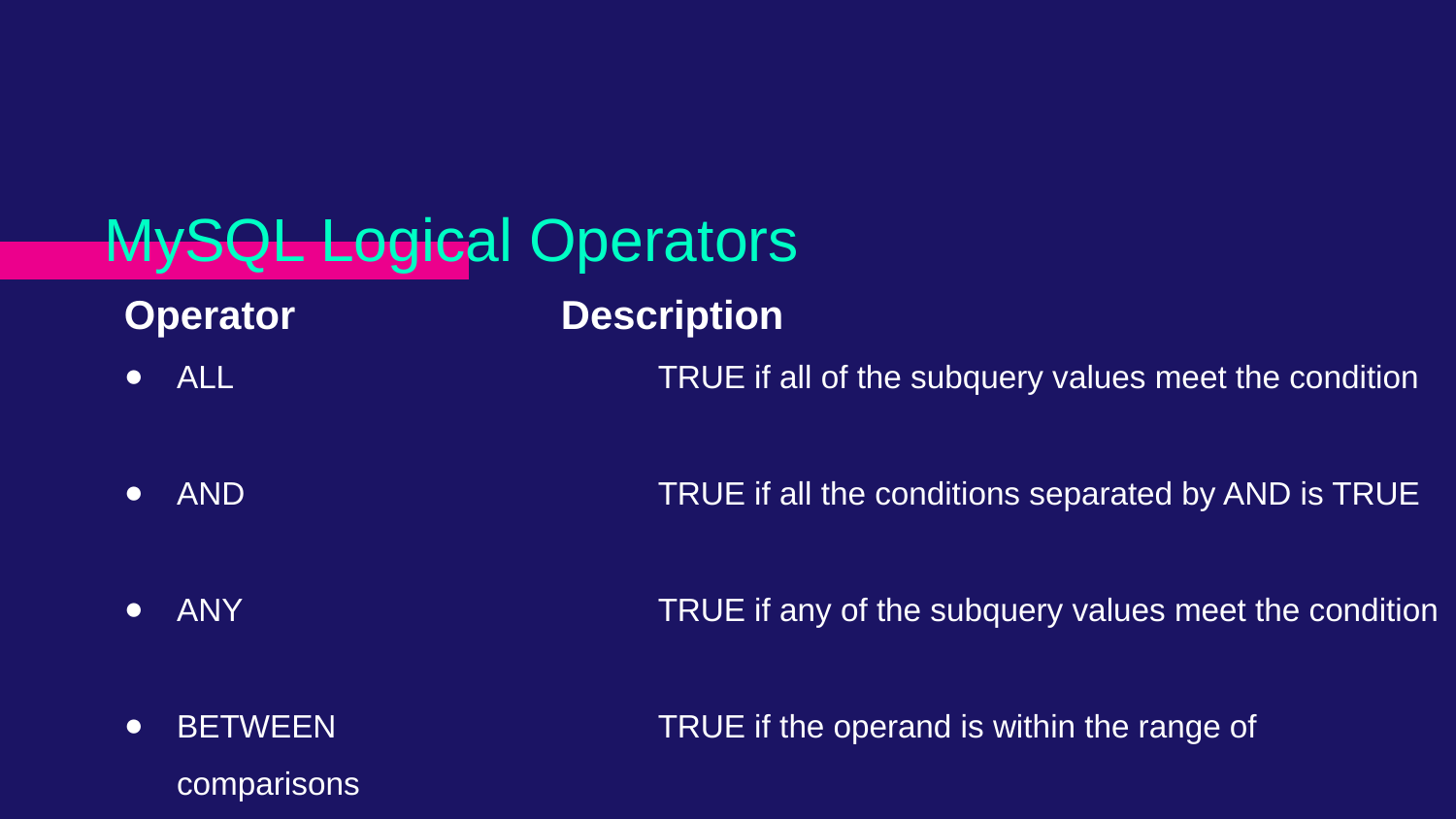

# MySQL Logical Operators
Operator		Description
ALL			     TRUE if all of the subquery values meet the condition
AND			     TRUE if all the conditions separated by AND is TRUE
ANY	     		     TRUE if any of the subquery values meet the condition
BETWEEN		     TRUE if the operand is within the range of comparisons
EXISTS		     TRUE if the subquery returns one or more records
IN		        	     TRUE if the operand is equal to one of a list of expressions
LIKE			     TRUE if the operand matches a pattern